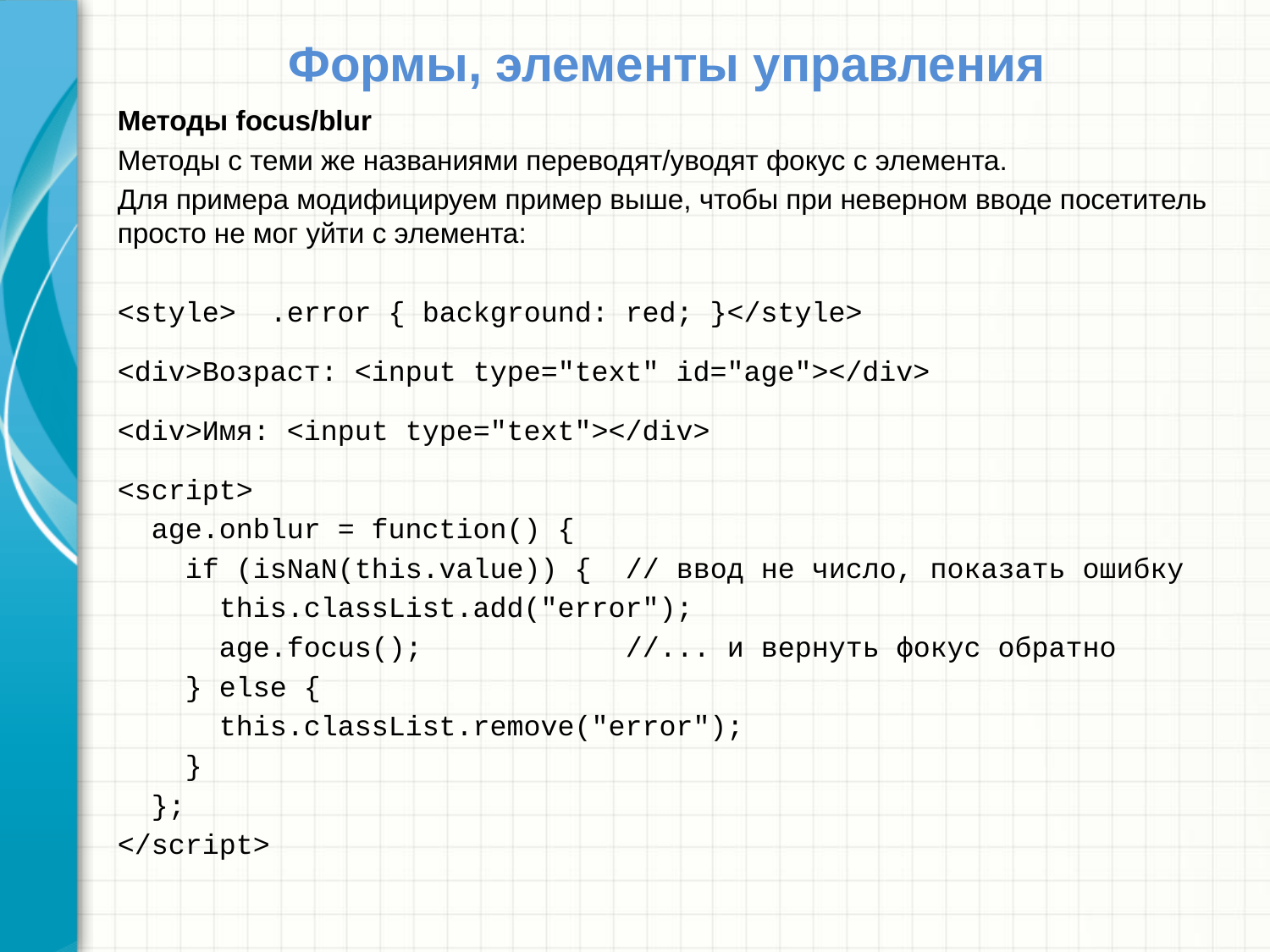

# Формы, элементы управления
Методы focus/blur
Методы с теми же названиями переводят/уводят фокус с элемента.
Для примера модифицируем пример выше, чтобы при неверном вводе посетитель просто не мог уйти с элемента:

<style>  .error { background: red; }</style>

<div>Возраст: <input type="text" id="age"></div>

<div>Имя: <input type="text"></div>

<script>
  age.onblur = function() {
    if (isNaN(this.value)) {	// ввод не число, показать ошибку
      this.classList.add("error");
      age.focus();		//... и вернуть фокус обратно
    } else {
      this.classList.remove("error");
    }
  };
</script>